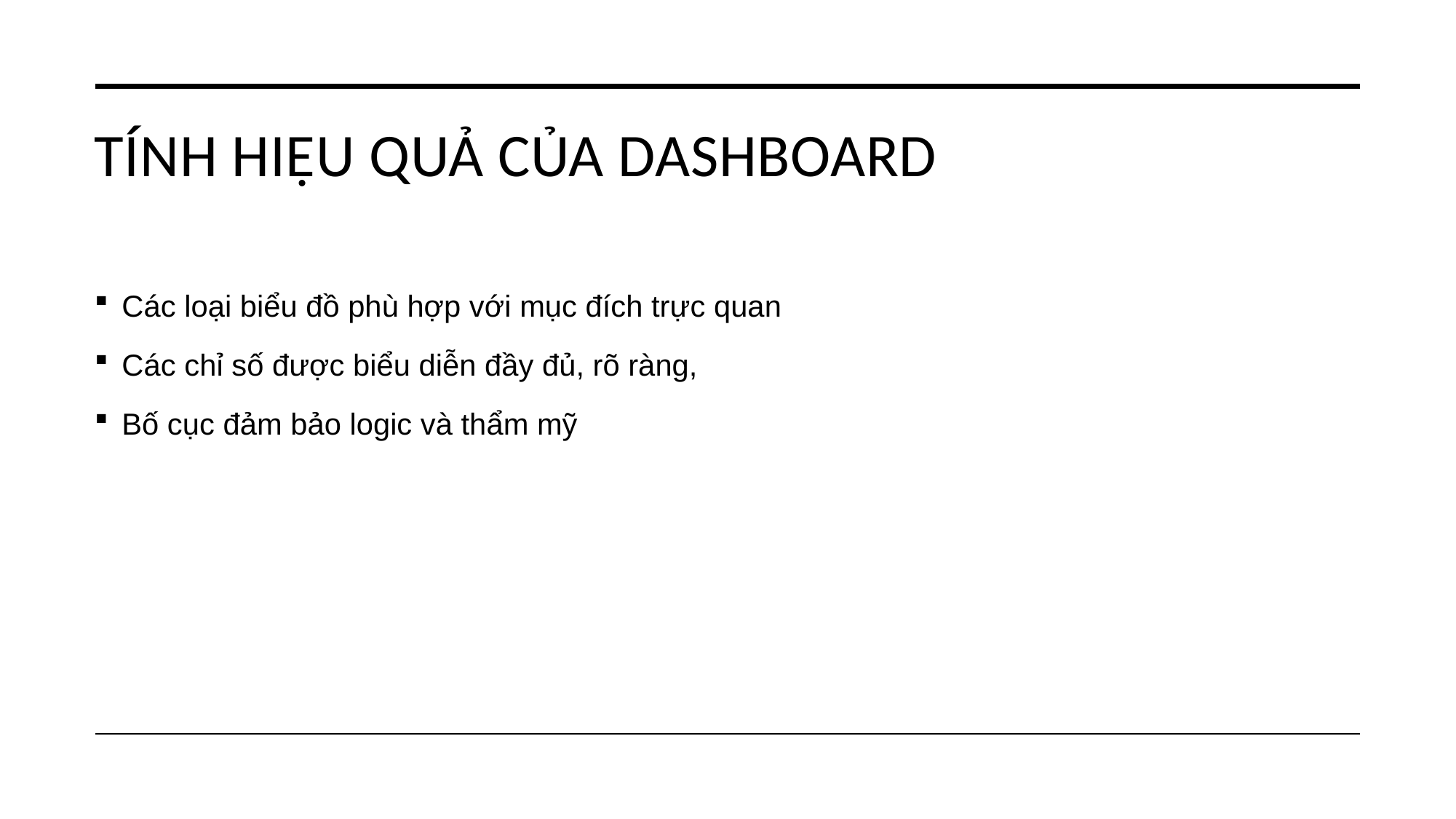

# Tính hiệu quả của dashboard
Các loại biểu đồ phù hợp với mục đích trực quan
Các chỉ số được biểu diễn đầy đủ, rõ ràng,
Bố cục đảm bảo logic và thẩm mỹ